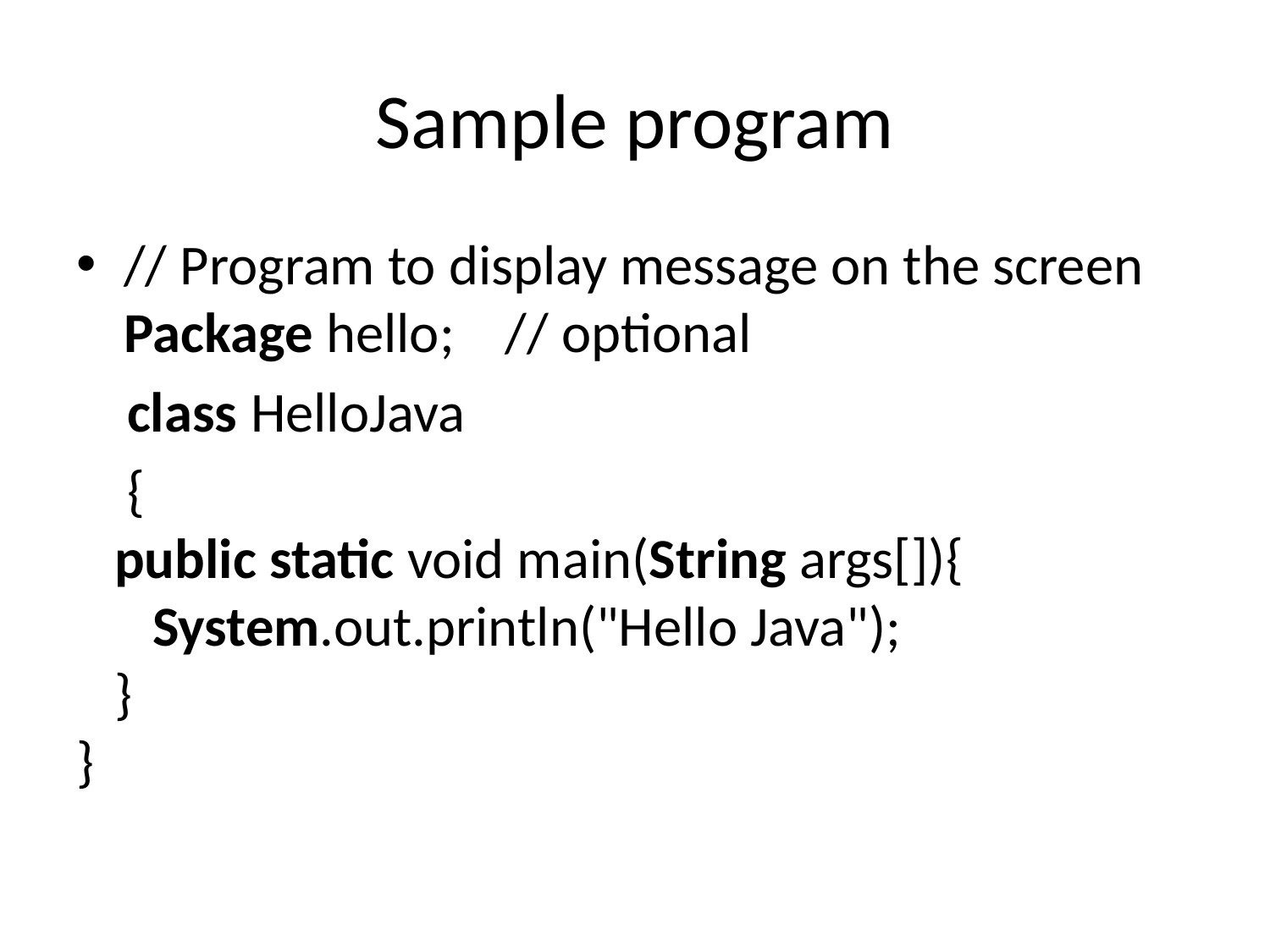

# Sample program
// Program to display message on the screen
Package hello;    // optional
    class HelloJava
    {
   public static void main(String args[]){
      System.out.println("Hello Java");
   }
}